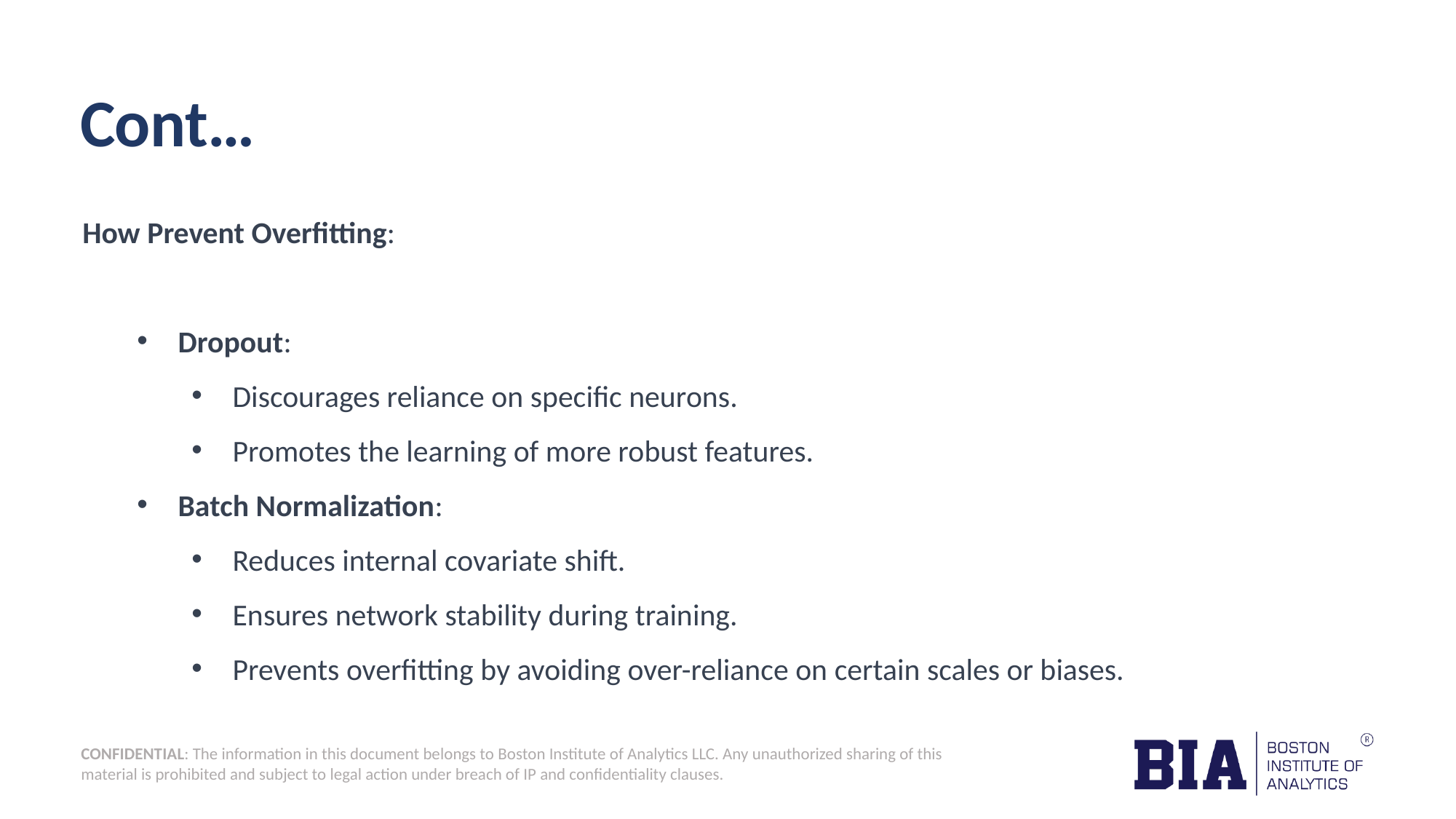

Cont…
How Prevent Overfitting:

Dropout:
Discourages reliance on specific neurons.
Promotes the learning of more robust features.
Batch Normalization:
Reduces internal covariate shift.
Ensures network stability during training.
Prevents overfitting by avoiding over-reliance on certain scales or biases.